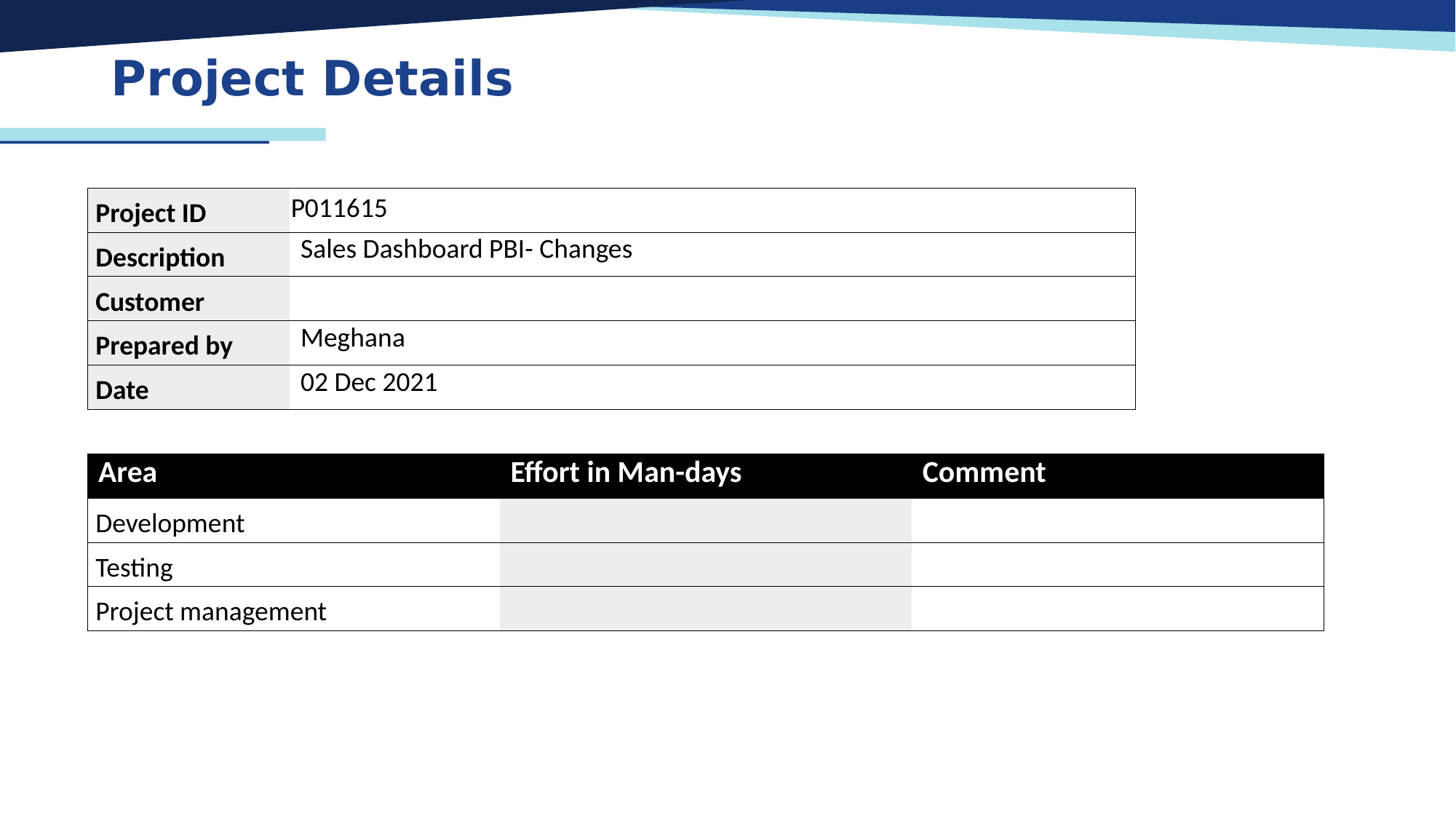

# Project Details
| Project ID | P011615 |
| --- | --- |
| Description | Sales Dashboard PBI- Changes |
| Customer |  |
| Prepared by | Meghana |
| Date | 02 Dec 2021 |
| Area | Effort in Man-days | Comment |
| --- | --- | --- |
| Development |  |  |
| Testing |  |  |
| Project management |  |  |